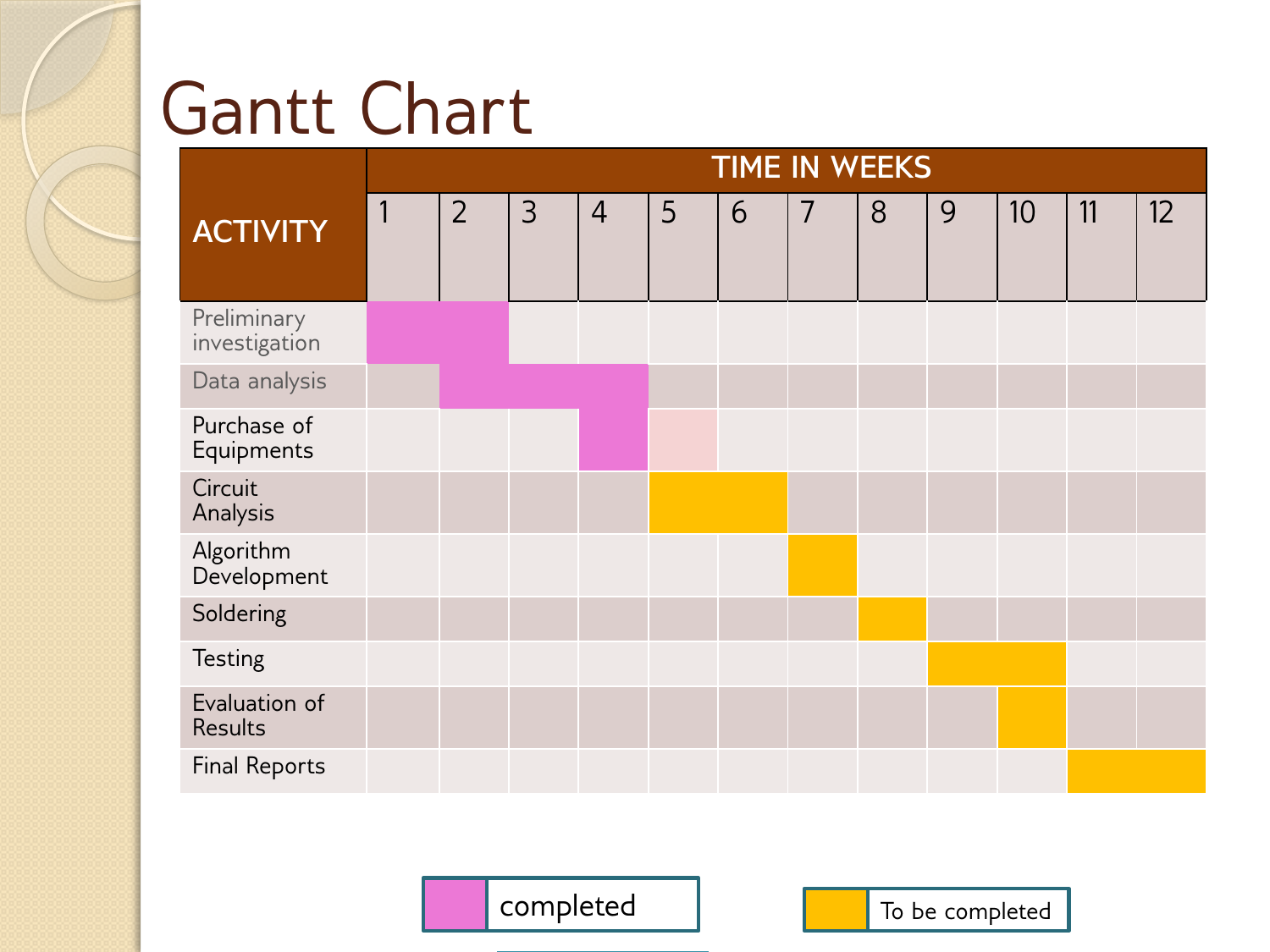

# Gantt Chart
| ACTIVITY | TIME IN WEEKS |  |  |  |  |  |  |  |  |  |  |  |
| --- | --- | --- | --- | --- | --- | --- | --- | --- | --- | --- | --- | --- |
|  | 1 | 2 | 3 | 4 | 5 | 6 | 7 | 8 | 9 | 10 | 11 | 12 |
| Preliminary investigation |  |  |  |  |  |  |  |  |  |  |  |  |
| Data analysis |  |  |  |  |  |  |  |  |  |  |  |  |
| Purchase of Equipments |  |  |  |  |  |  |  |  |  |  |  |  |
| Circuit Analysis |  |  |  |  |  |  |  |  |  |  |  |  |
| Algorithm Development |  |  |  |  |  |  |  |  |  |  |  |  |
| Soldering |  |  |  |  |  |  |  |  |  |  |  |  |
| Testing |  |  |  |  |  |  |  |  |  |  |  |  |
| Evaluation of Results |  |  |  |  |  |  |  |  |  |  |  |  |
| Final Reports |  |  |  |  |  |  |  |  |  |  |  |  |

c
completed

t
To be completed